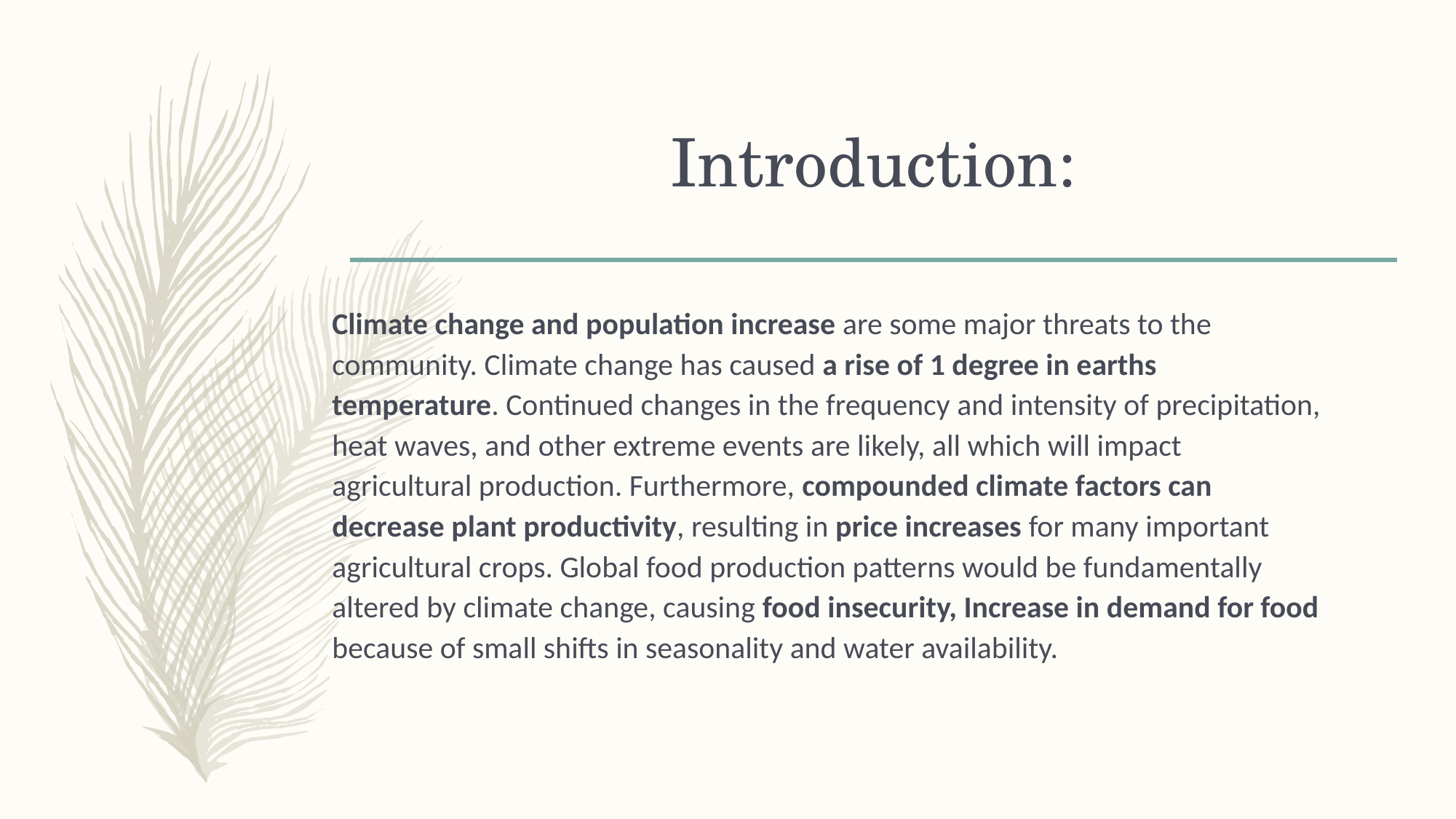

# Introduction:
Climate change and population increase are some major threats to the community. Climate change has caused a rise of 1 degree in earths temperature. Continued changes in the frequency and intensity of precipitation, heat waves, and other extreme events are likely, all which will impact agricultural production. Furthermore, compounded climate factors can decrease plant productivity, resulting in price increases for many important agricultural crops. Global food production patterns would be fundamentally altered by climate change, causing food insecurity, Increase in demand for food because of small shifts in seasonality and water availability.